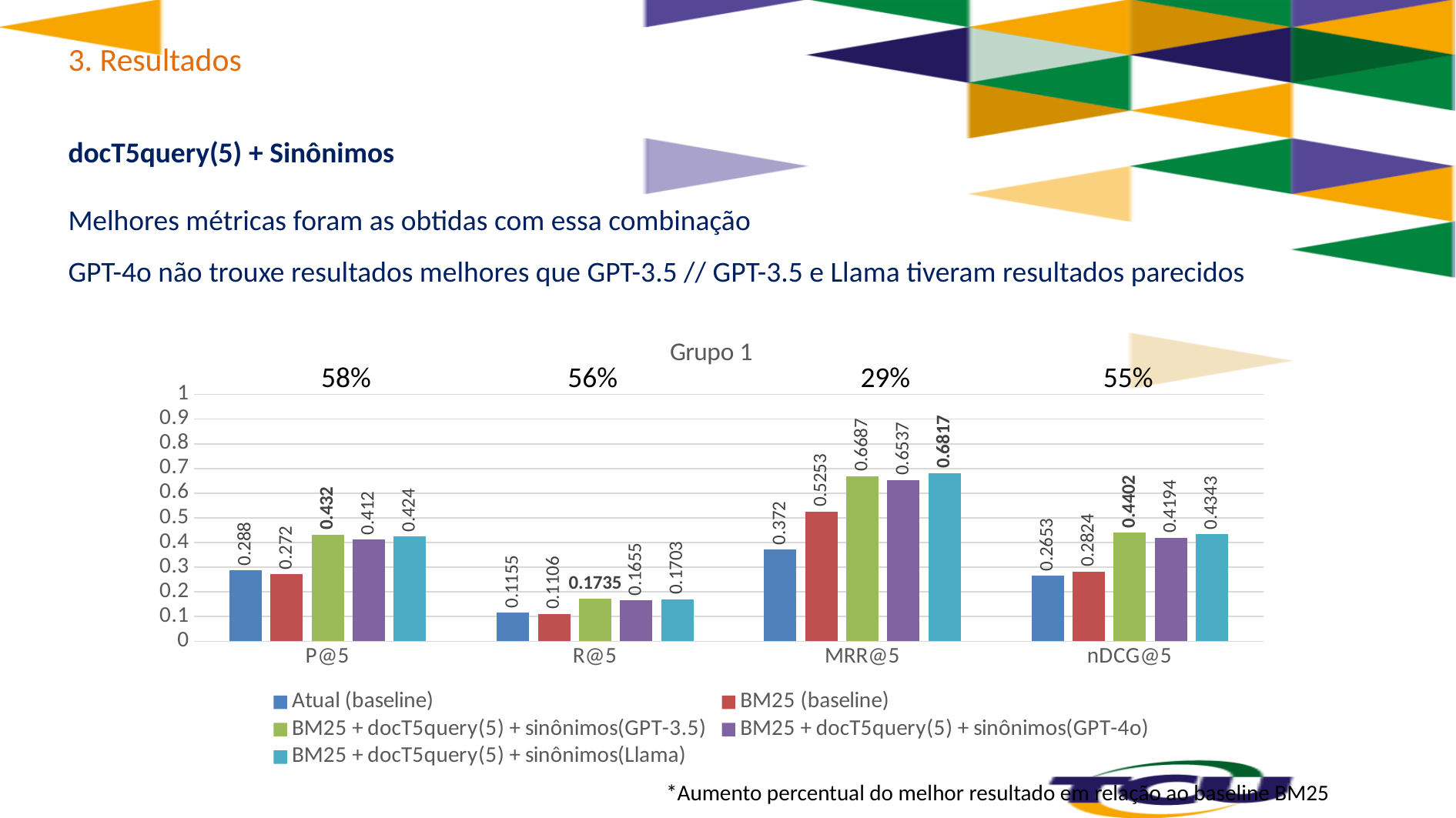

# 3. Resultados
docT5query(5) + Sinônimos
Melhores métricas foram as obtidas com essa combinação
GPT-4o não trouxe resultados melhores que GPT-3.5 // GPT-3.5 e Llama tiveram resultados parecidos

### Chart: Grupo 1

| Category | Atual (baseline) | BM25 (baseline) | BM25 + docT5query(5) + sinônimos(GPT-3.5) | BM25 + docT5query(5) + sinônimos(GPT-4o) | BM25 + docT5query(5) + sinônimos(Llama) |
|---|---|---|---|---|---|
| P@5 | 0.288 | 0.272 | 0.432 | 0.412 | 0.424 |
| R@5 | 0.1155 | 0.1106 | 0.1735 | 0.1655 | 0.1703 |
| MRR@5 | 0.372 | 0.5253 | 0.6687 | 0.6537 | 0.6817 |
| nDCG@5 | 0.2653 | 0.2824 | 0.4402 | 0.4194 | 0.4343 |
58%
56%
29%
55%
*Aumento percentual do melhor resultado em relação ao baseline BM25